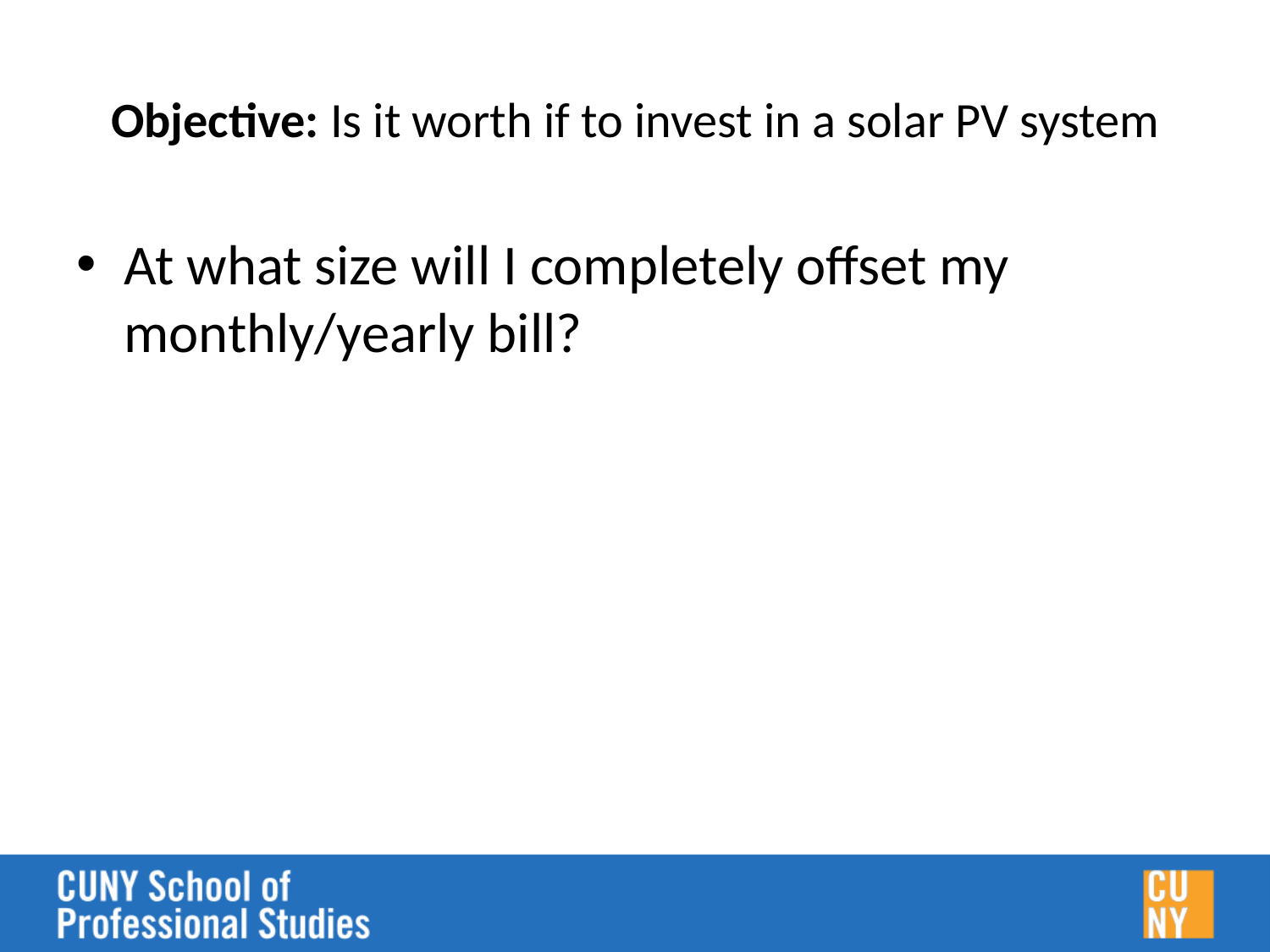

# Objective: Is it worth if to invest in a solar PV system
At what size will I completely offset my monthly/yearly bill?